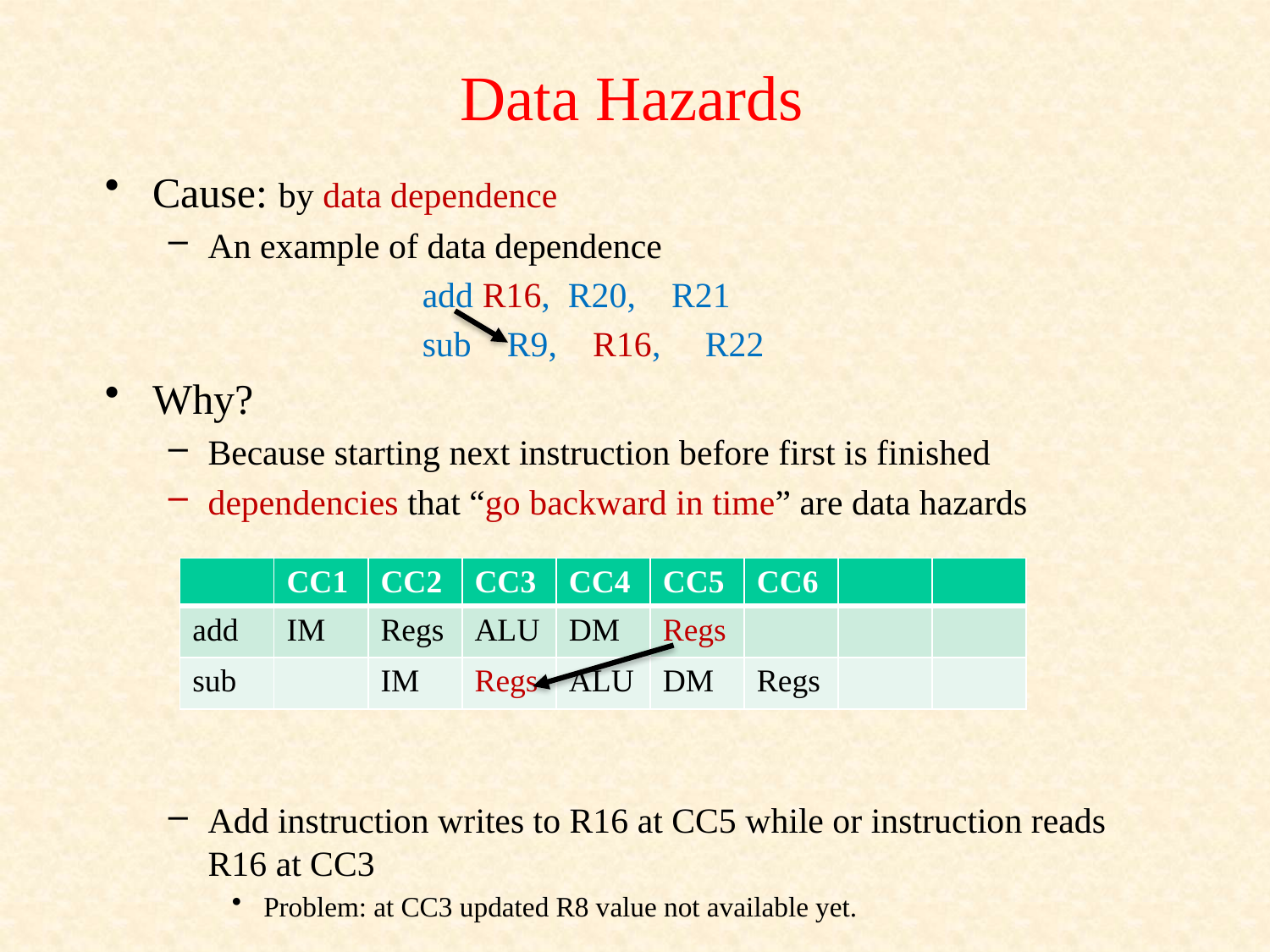

# Data Hazards
Cause: by data dependence
An example of data dependence
		add R16,  R20,    R21
		sub    R9,    R16,     R22
Why?
Because starting next instruction before first is finished
dependencies that “go backward in time” are data hazards

Add instruction writes to R16 at CC5 while or instruction reads R16 at CC3
Problem: at CC3 updated R8 value not available yet.

|  | CC1 | CC2 | CC3 | CC4 | CC5 | CC6 |  |  |
| --- | --- | --- | --- | --- | --- | --- | --- | --- |
| add | IM | Regs | ALU | DM | Regs |  |  |  |
| sub |  | IM | Regs | ALU | DM | Regs |  |  |